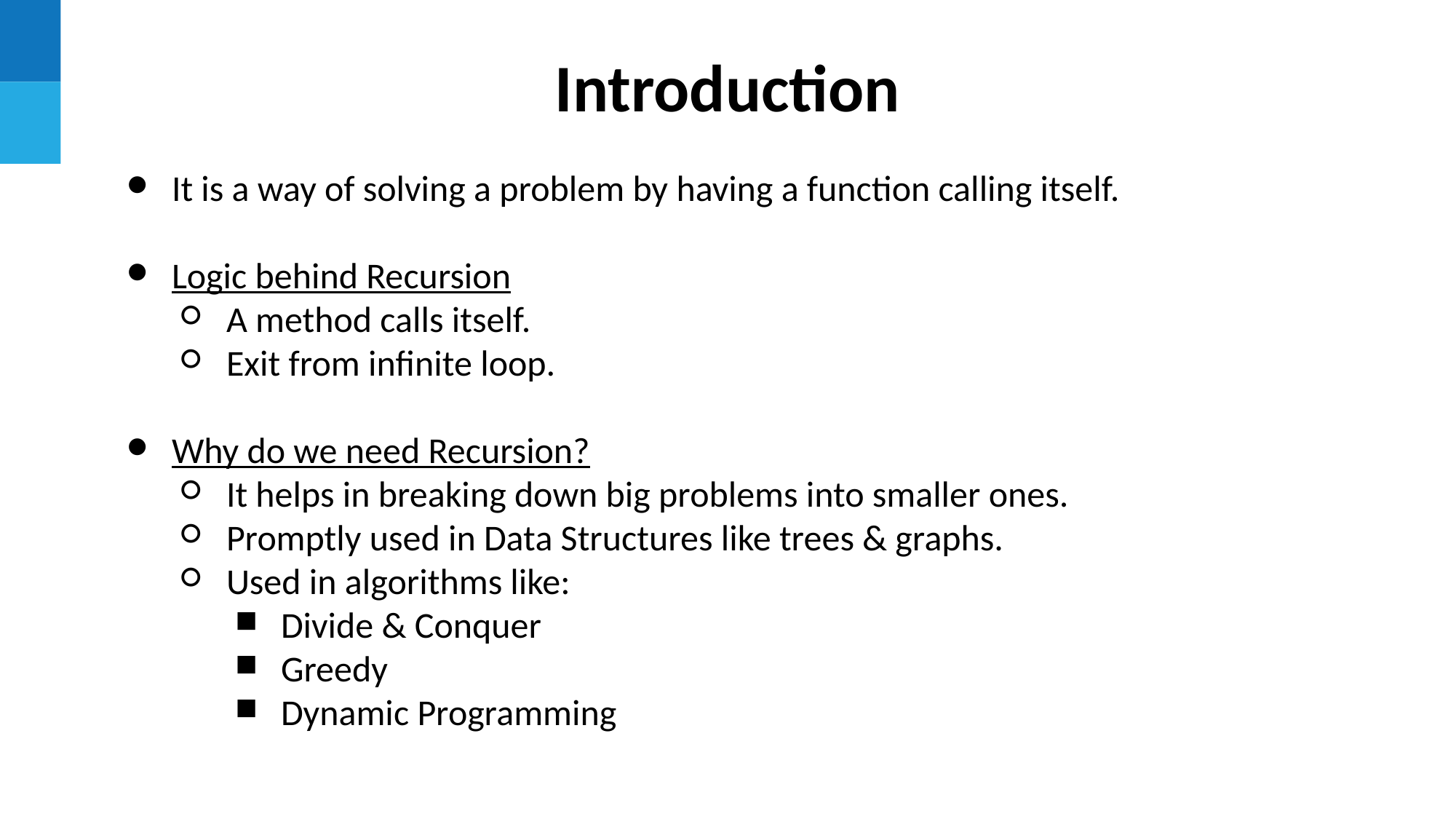

Introduction
It is a way of solving a problem by having a function calling itself.

Logic behind Recursion
A method calls itself.
Exit from infinite loop.

Why do we need Recursion?
It helps in breaking down big problems into smaller ones.
Promptly used in Data Structures like trees & graphs.
Used in algorithms like:
Divide & Conquer
Greedy
Dynamic Programming